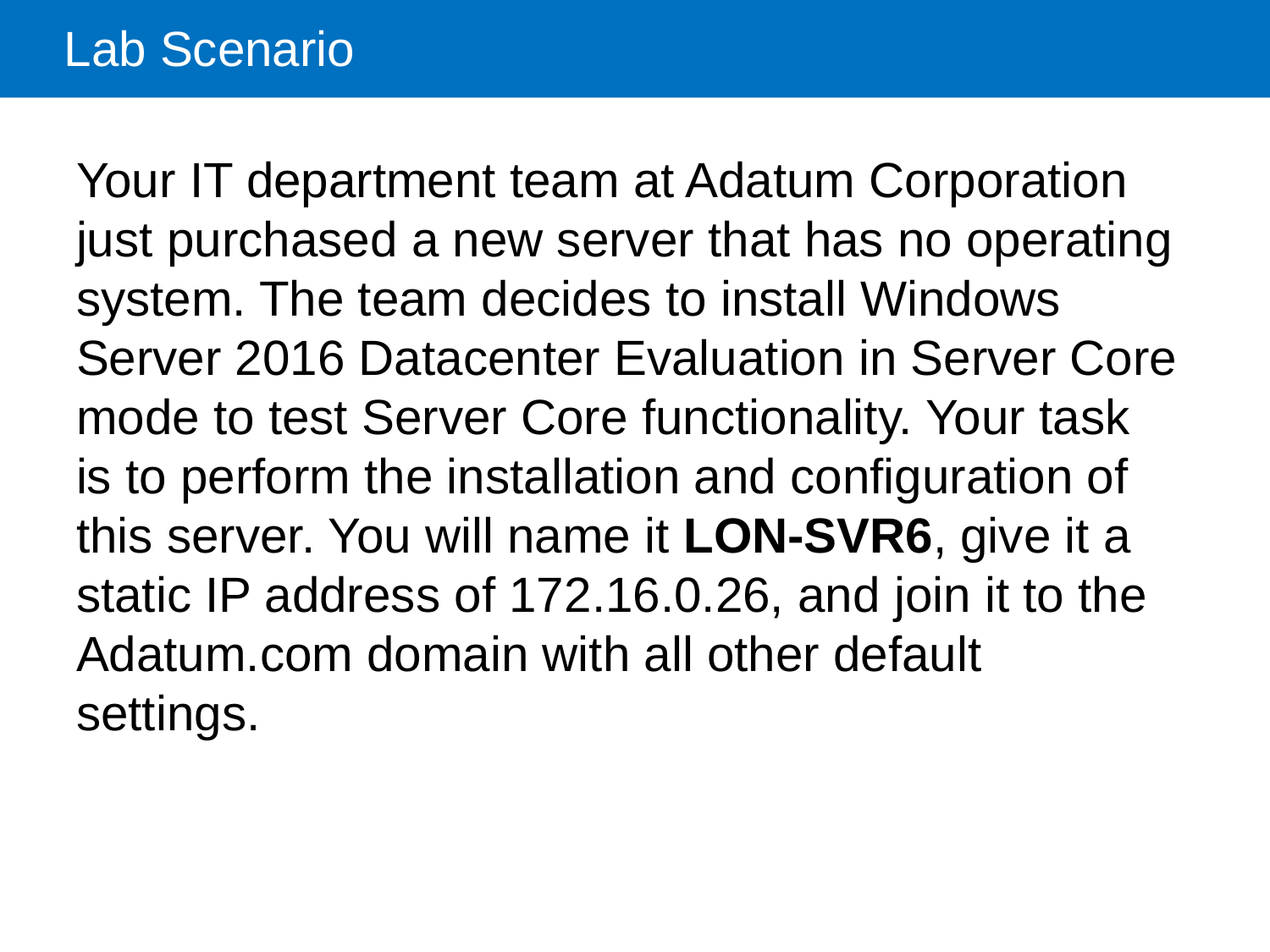

# Lab Scenario
Your IT department team at Adatum Corporation just purchased a new server that has no operating system. The team decides to install Windows Server 2016 Datacenter Evaluation in Server Core mode to test Server Core functionality. Your task is to perform the installation and configuration of this server. You will name it LON-SVR6, give it a static IP address of 172.16.0.26, and join it to the Adatum.com domain with all other default settings.